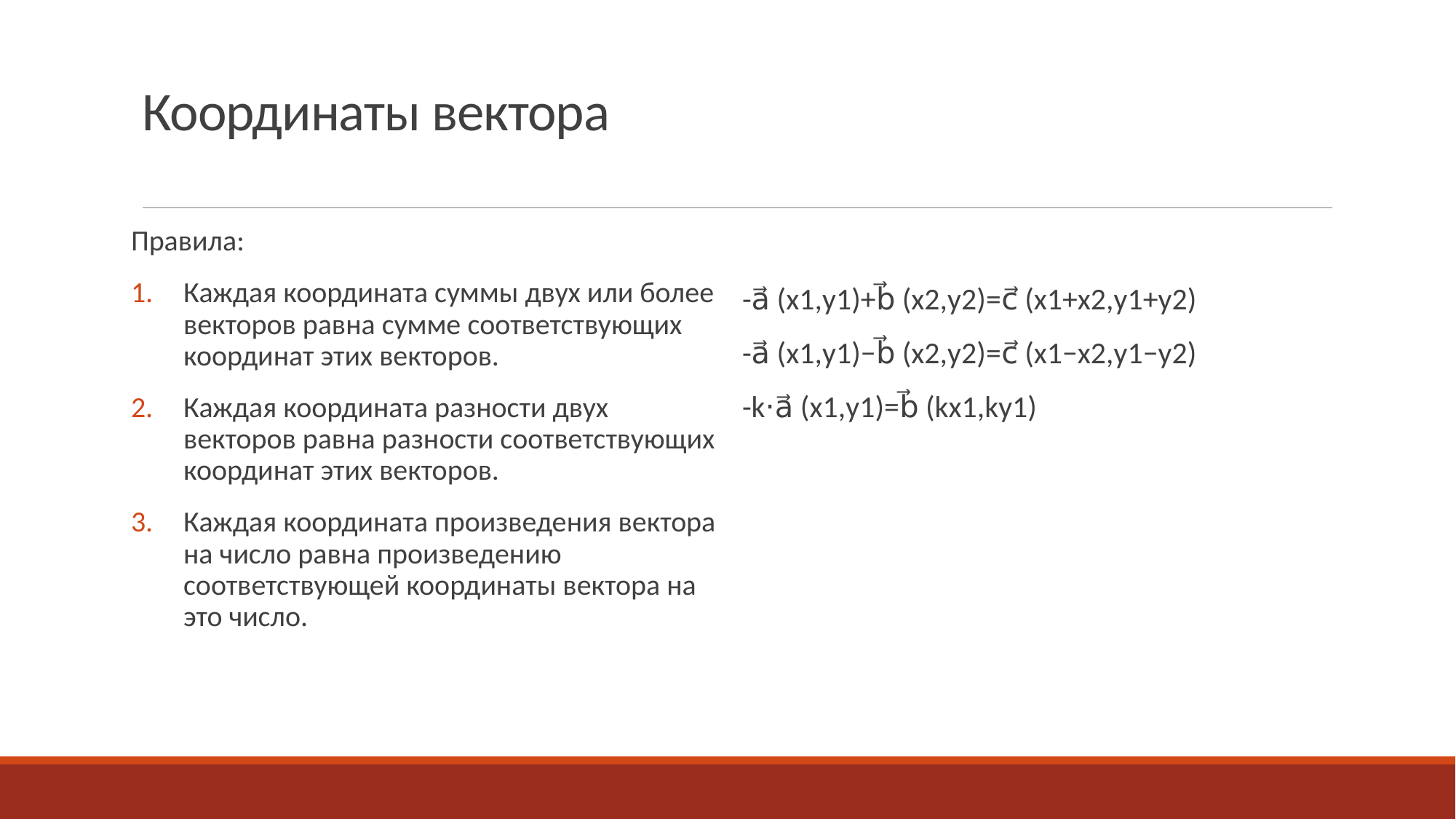

# Координаты вектора
Правила:
Каждая координата суммы двух или более векторов равна сумме соответствующих координат этих векторов.
Каждая координата разности двух векторов равна разности соответствующих координат этих векторов.
Каждая координата произведения вектора на число равна произведению соответствующей координаты вектора на это число.

-a⃗ (x1,y1)+b⃗ (x2,y2)=c⃗ (x1+x2,y1+y2)
​-a⃗ (x1,y1)−b⃗ (x2,y2)=c⃗ (x1−x2,y1−y2)
-k⋅a⃗ (x1,y1)=b⃗ (kx1,ky1)